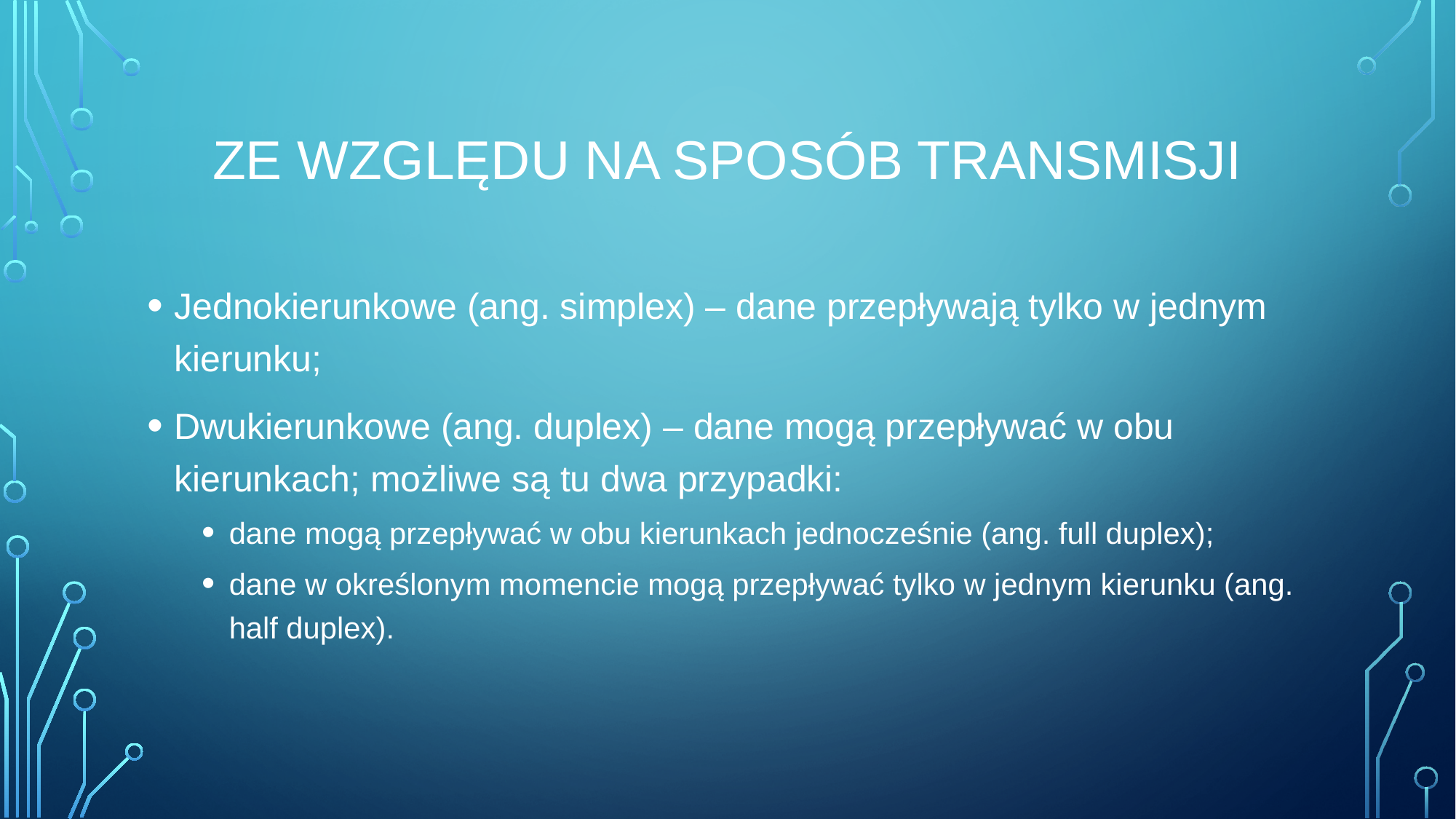

# Ze względu na sposób transmisji
Jednokierunkowe (ang. simplex) – dane przepływają tylko w jednym kierunku;
Dwukierunkowe (ang. duplex) – dane mogą przepływać w obu kierunkach; możliwe są tu dwa przypadki:
dane mogą przepływać w obu kierunkach jednocześnie (ang. full duplex);
dane w określonym momencie mogą przepływać tylko w jednym kierunku (ang. half duplex).